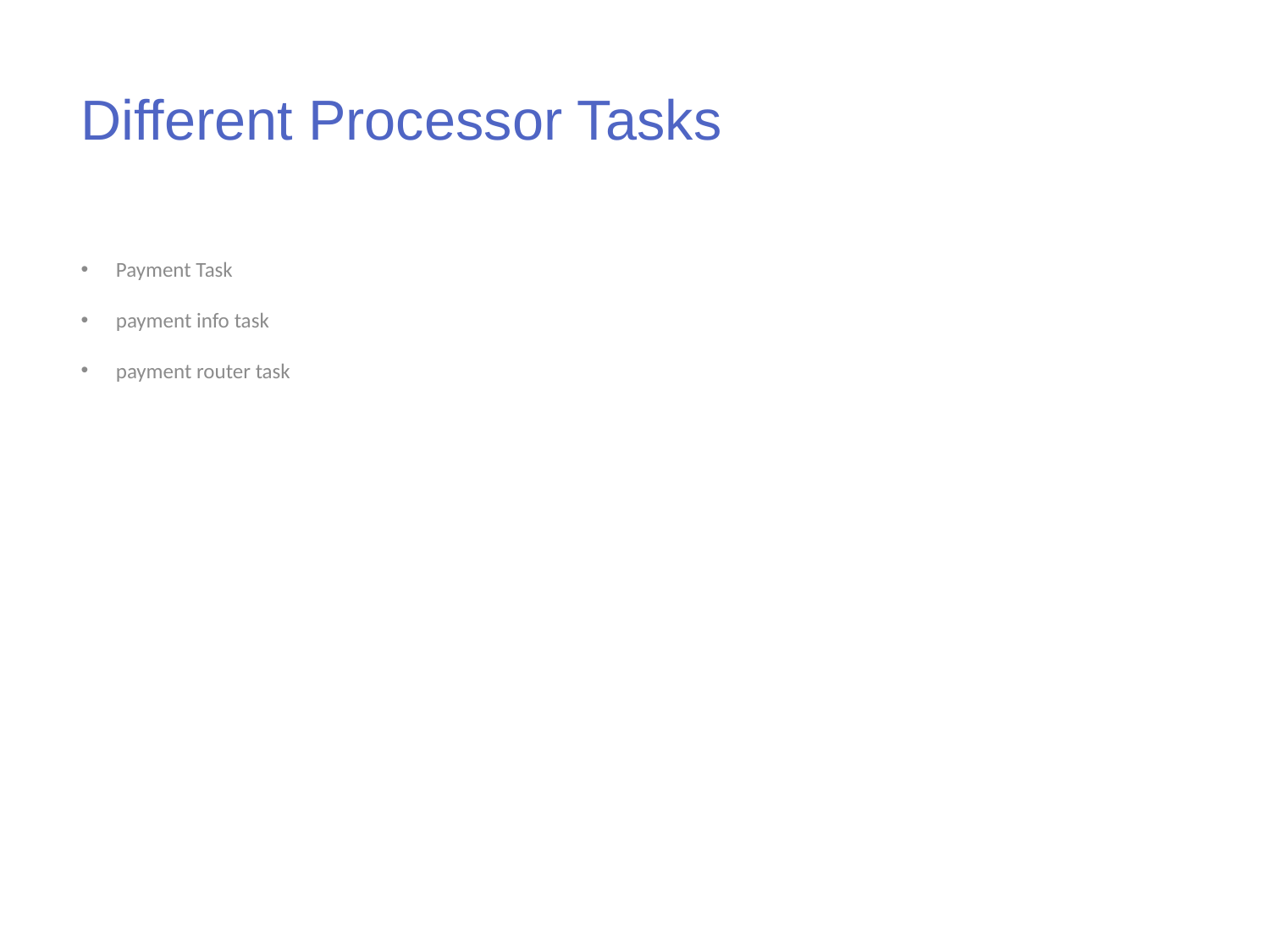

Different Processor Tasks
 Payment Task

 payment info task

 payment router task